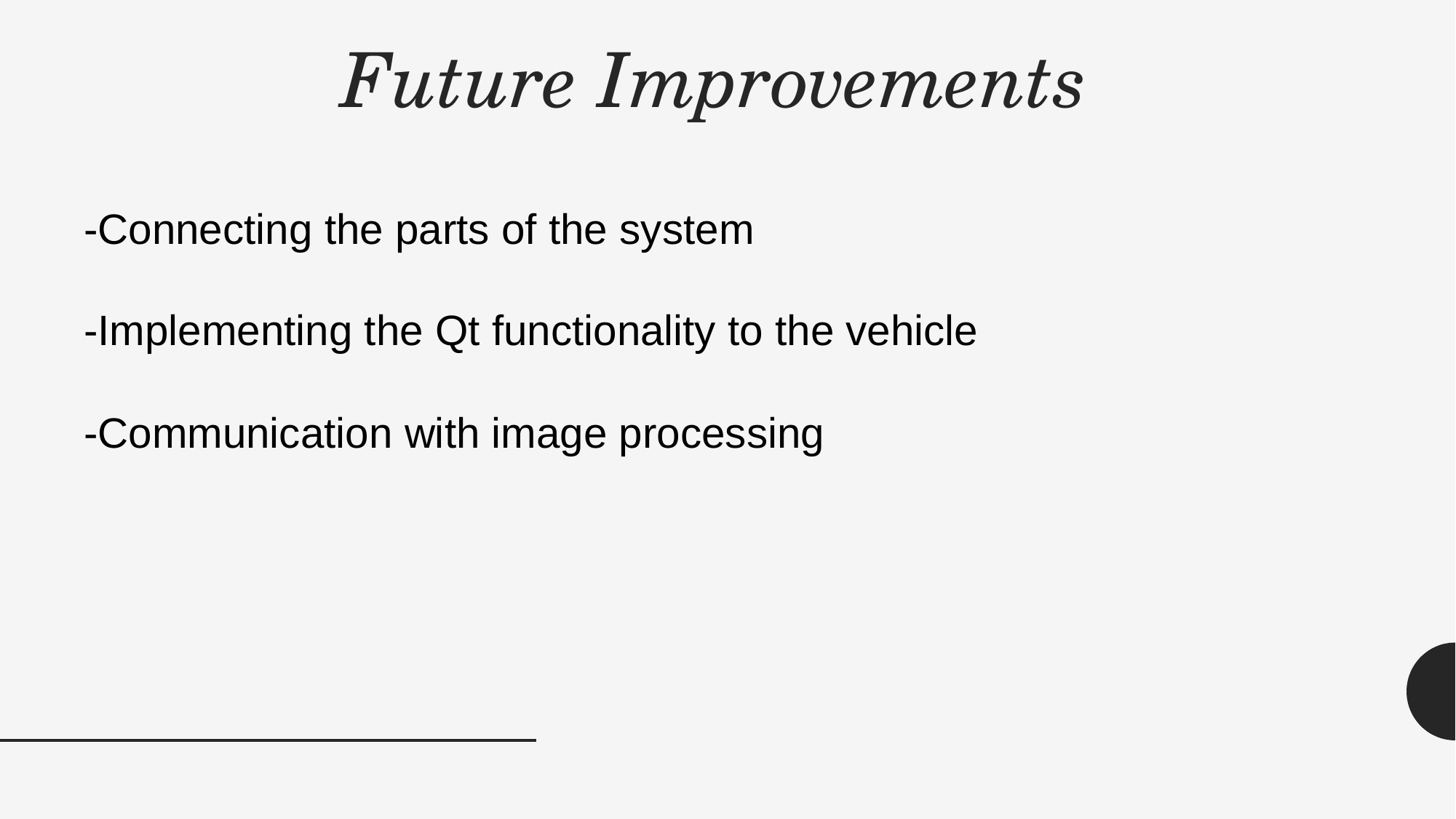

# Future Improvements
-Connecting the parts of the system

-Implementing the Qt functionality to the vehicle

-Communication with image processing